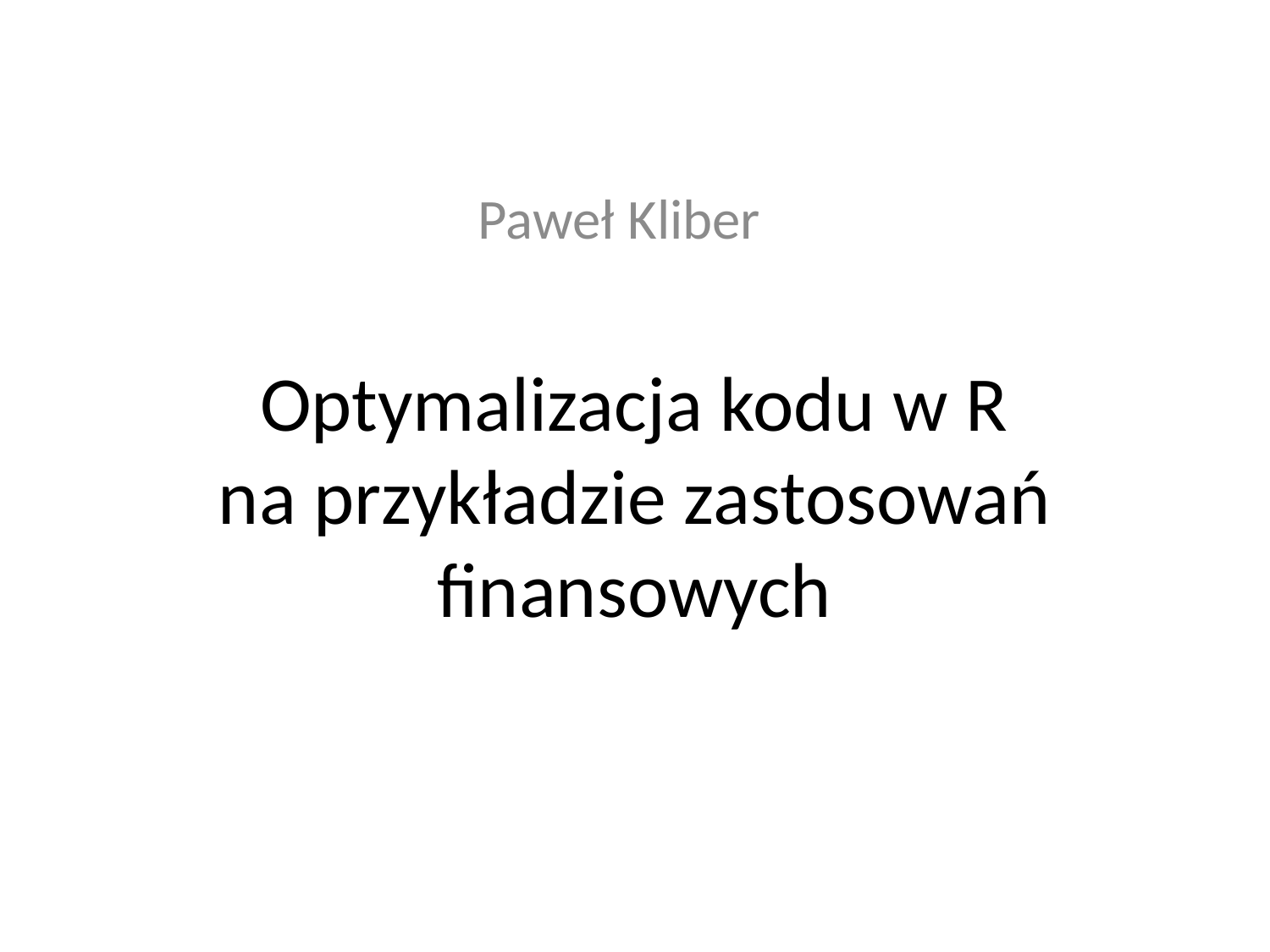

Paweł Kliber
# Optymalizacja kodu w R na przykładzie zastosowań finansowych